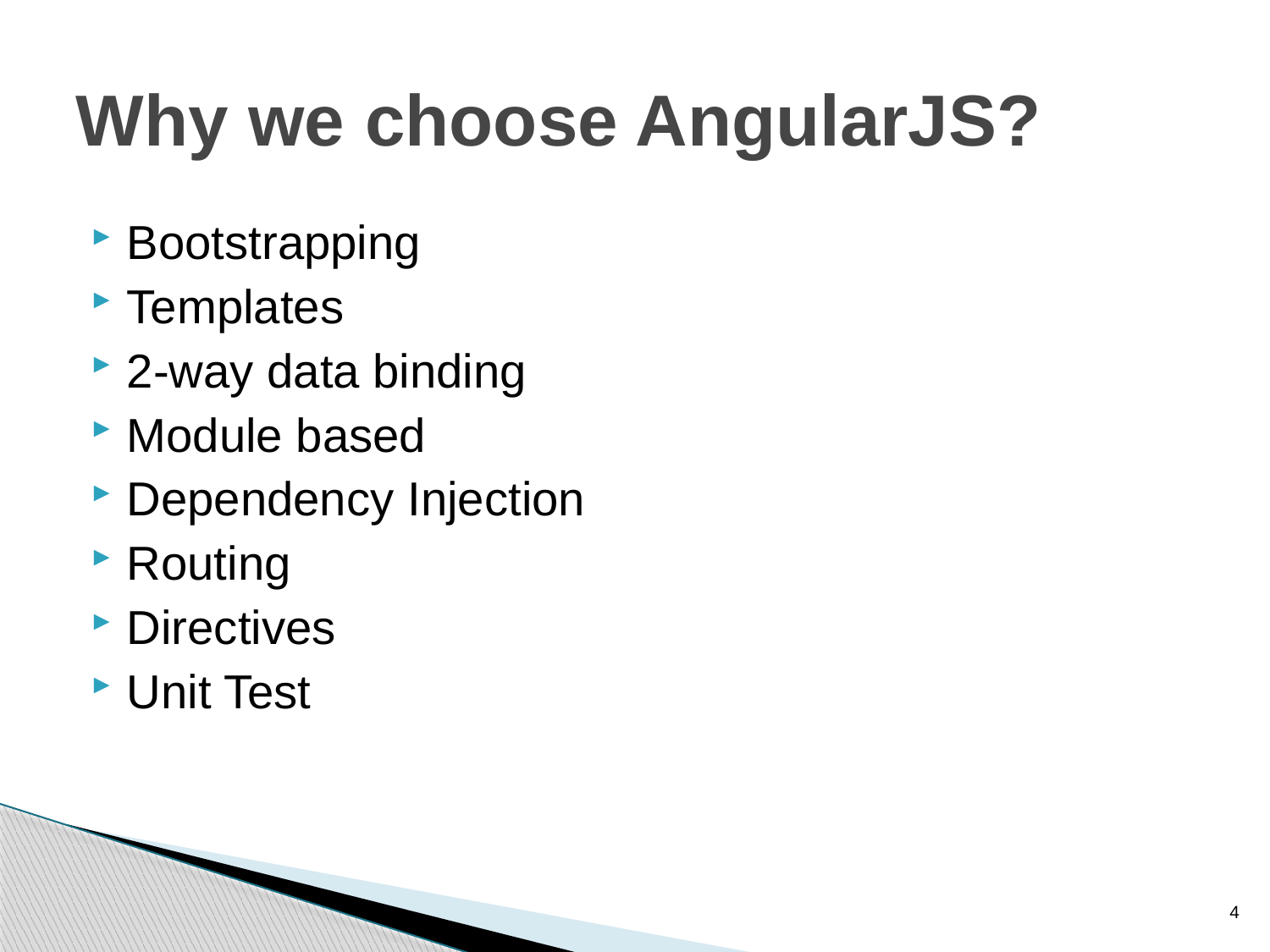

# Why we choose AngularJS?
Bootstrapping
Templates
2-way data binding
Module based
Dependency Injection
Routing
Directives
Unit Test

4